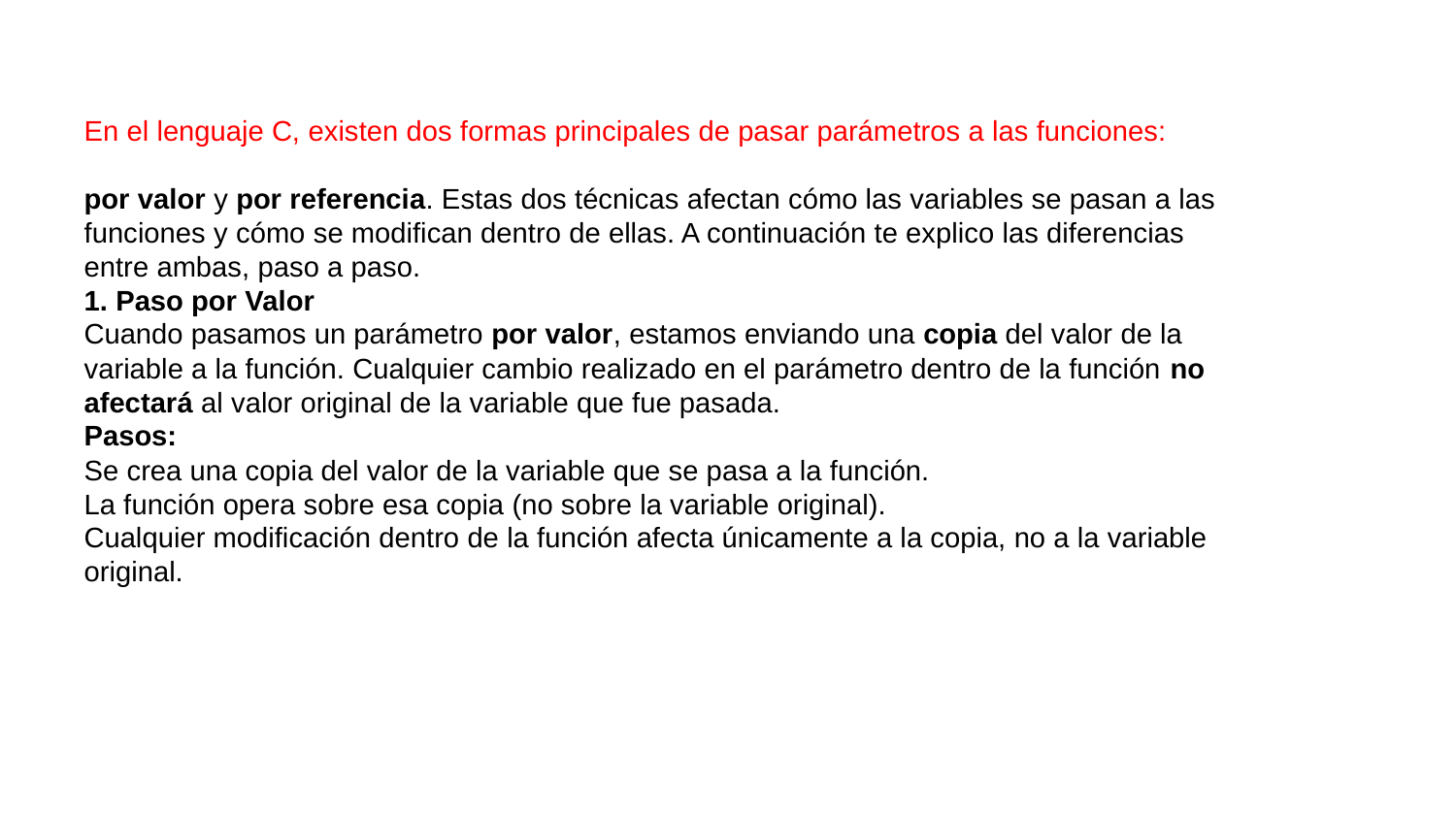

En el lenguaje C, existen dos formas principales de pasar parámetros a las funciones:

por valor y por referencia. Estas dos técnicas afectan cómo las variables se pasan a las funciones y cómo se modifican dentro de ellas. A continuación te explico las diferencias entre ambas, paso a paso.
1. Paso por Valor
Cuando pasamos un parámetro por valor, estamos enviando una copia del valor de la variable a la función. Cualquier cambio realizado en el parámetro dentro de la función no afectará al valor original de la variable que fue pasada.
Pasos:
Se crea una copia del valor de la variable que se pasa a la función.
La función opera sobre esa copia (no sobre la variable original).
Cualquier modificación dentro de la función afecta únicamente a la copia, no a la variable original.